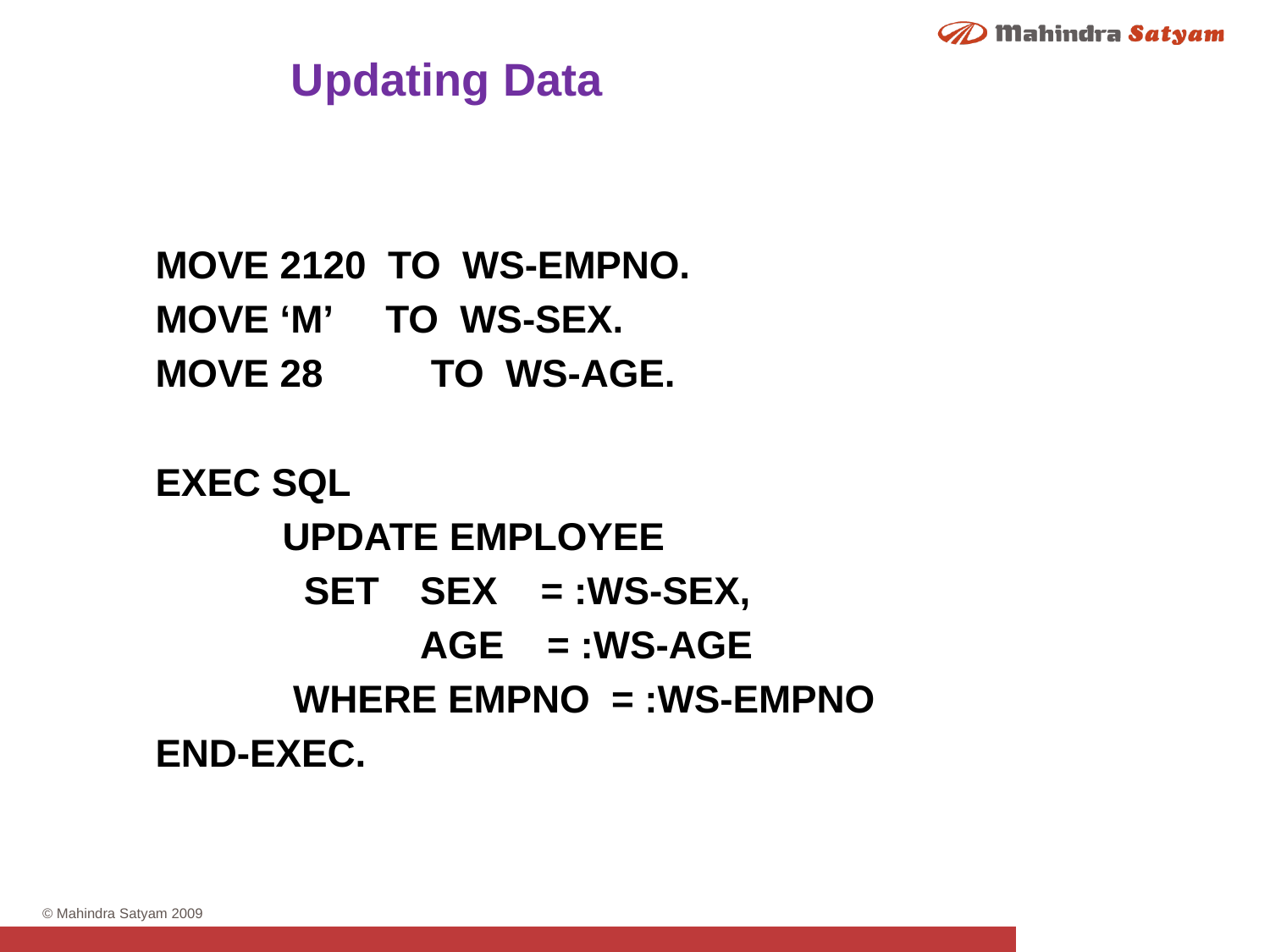

Updating Data

	MOVE 2120  TO  WS-EMPNO.
	MOVE ‘M’     TO  WS-SEX.
	MOVE 28	  TO  WS-AGE.

	EXEC SQL
		UPDATE EMPLOYEE
		  SET	 SEX    = :WS-SEX,
		   	 AGE    = :WS-AGE
		 WHERE EMPNO  = :WS-EMPNO
	END-EXEC.